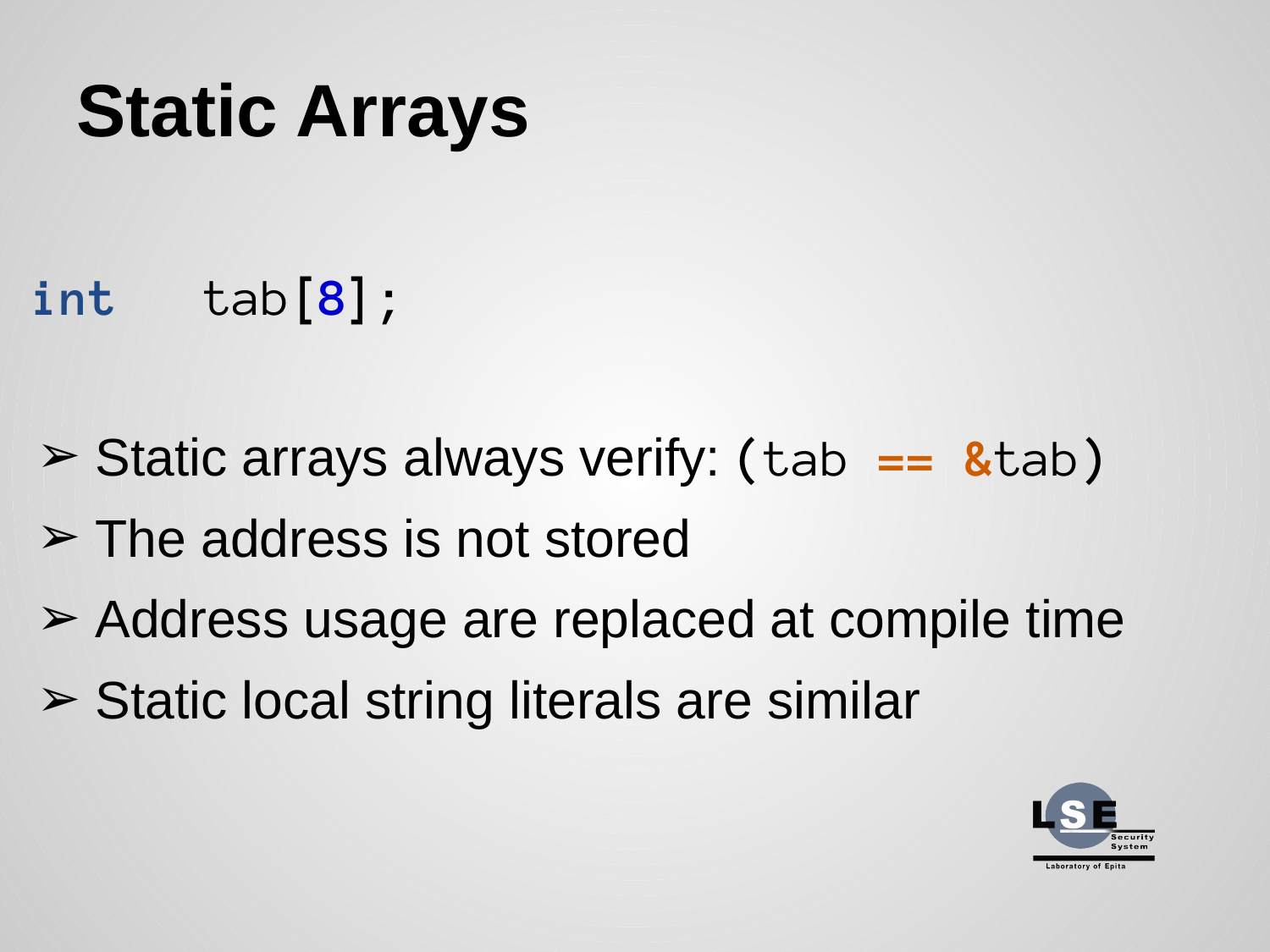

# Static Arrays
int   tab[8];

Static arrays always verify: (tab == &tab)
The address is not stored
Address usage are replaced at compile time
Static local string literals are similar